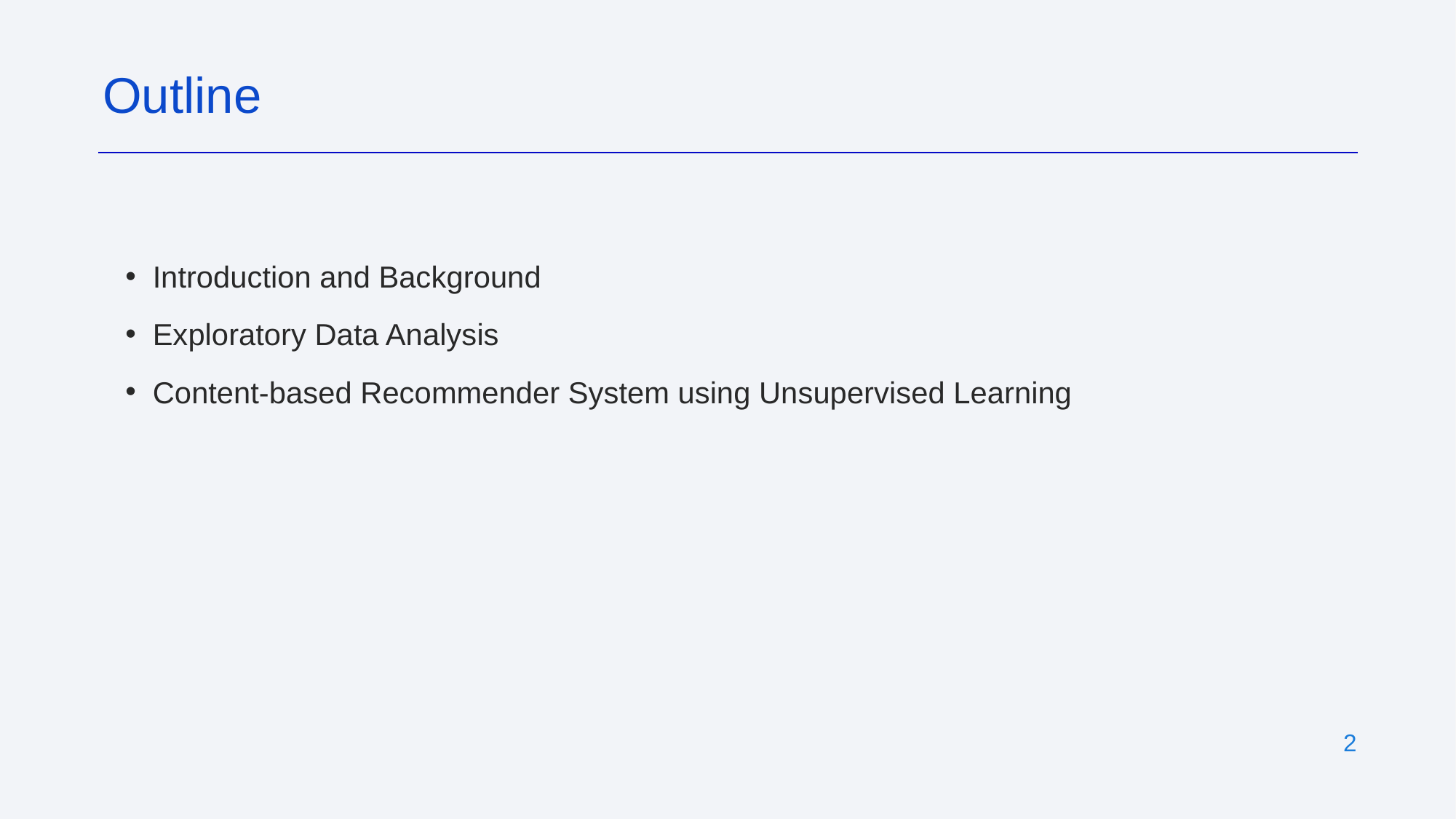

Outline
Introduction and Background
Exploratory Data Analysis
Content-based Recommender System using Unsupervised Learning
2